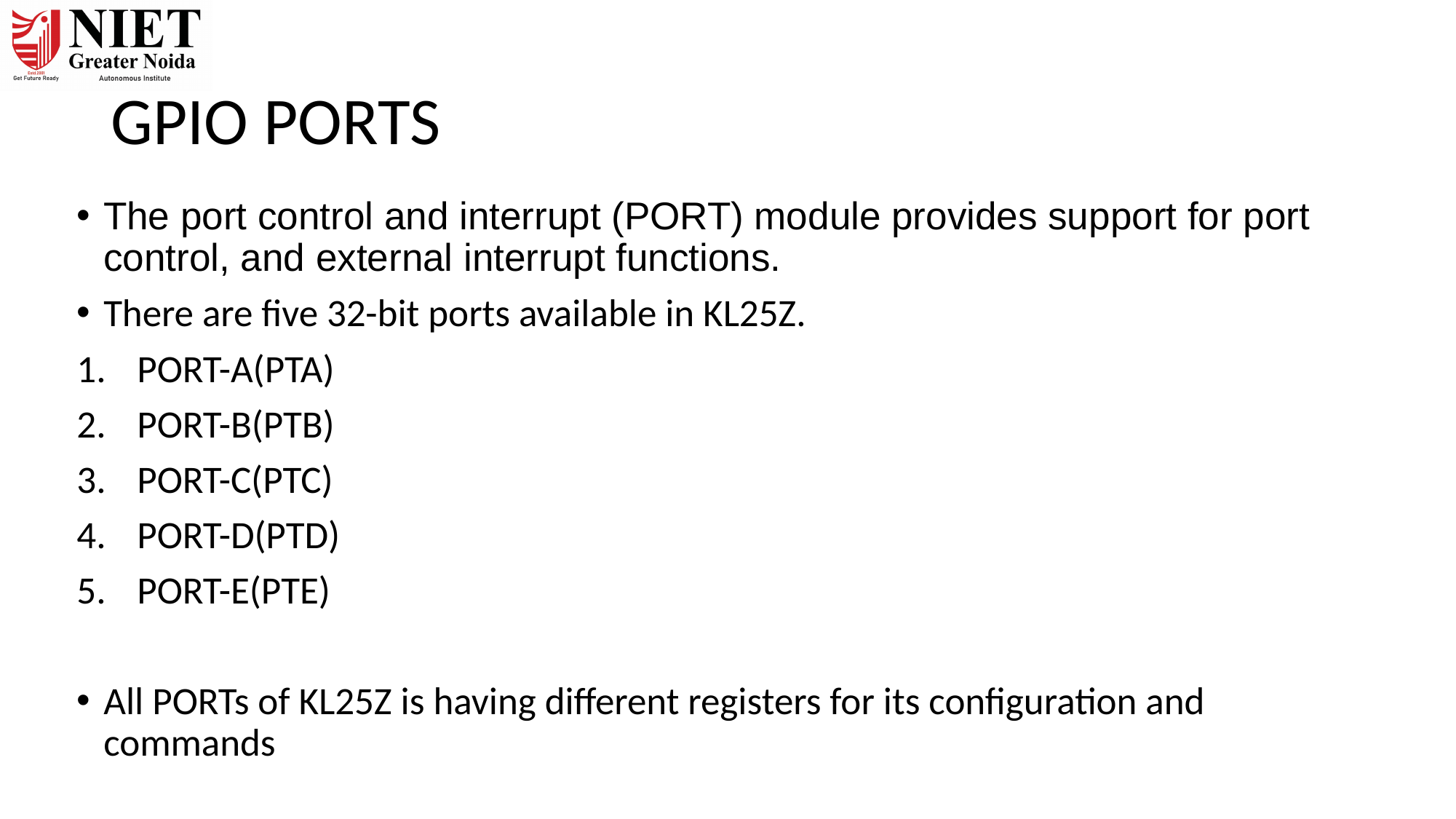

# GPIO PORTS
The port control and interrupt (PORT) module provides support for port control, and external interrupt functions.
There are five 32-bit ports available in KL25Z.
PORT-A(PTA)
PORT-B(PTB)
PORT-C(PTC)
PORT-D(PTD)
PORT-E(PTE)

All PORTs of KL25Z is having different registers for its configuration and commands